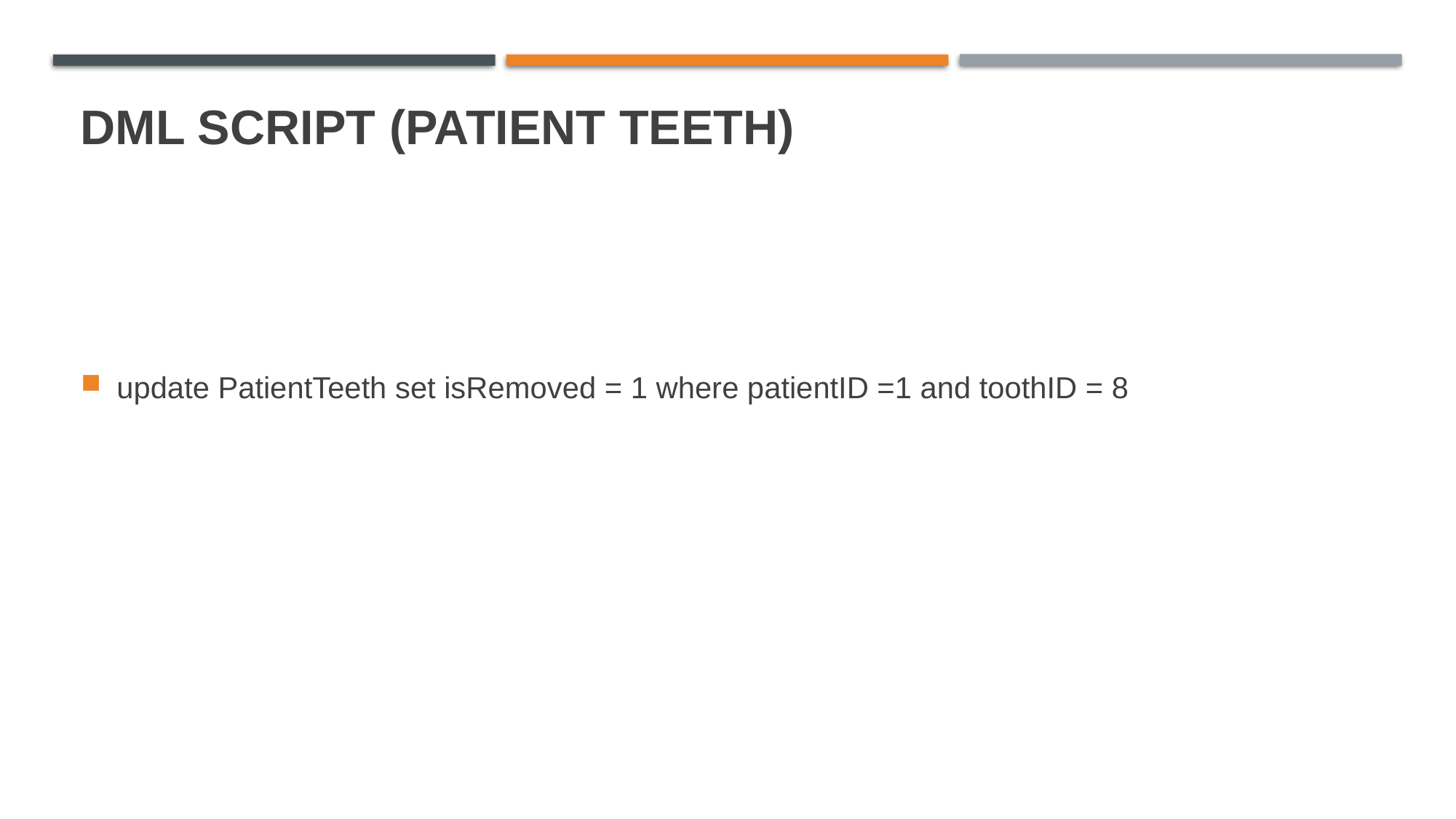

# DML script (Patient Teeth)
update PatientTeeth set isRemoved = 1 where patientID =1 and toothID = 8